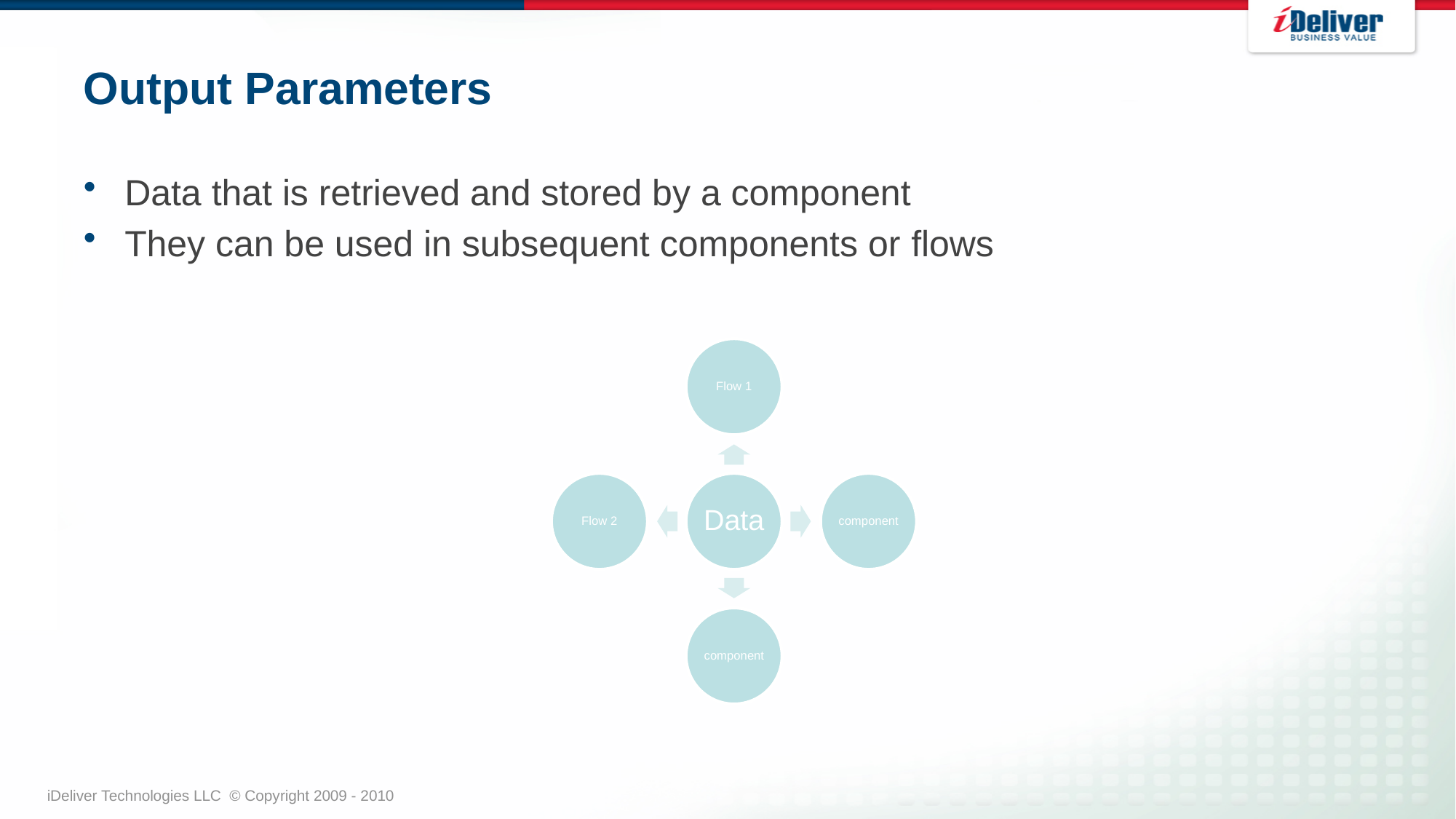

# Output Parameters
Data that is retrieved and stored by a component
They can be used in subsequent components or flows
Data

Flow 1

component

component

Flow 2